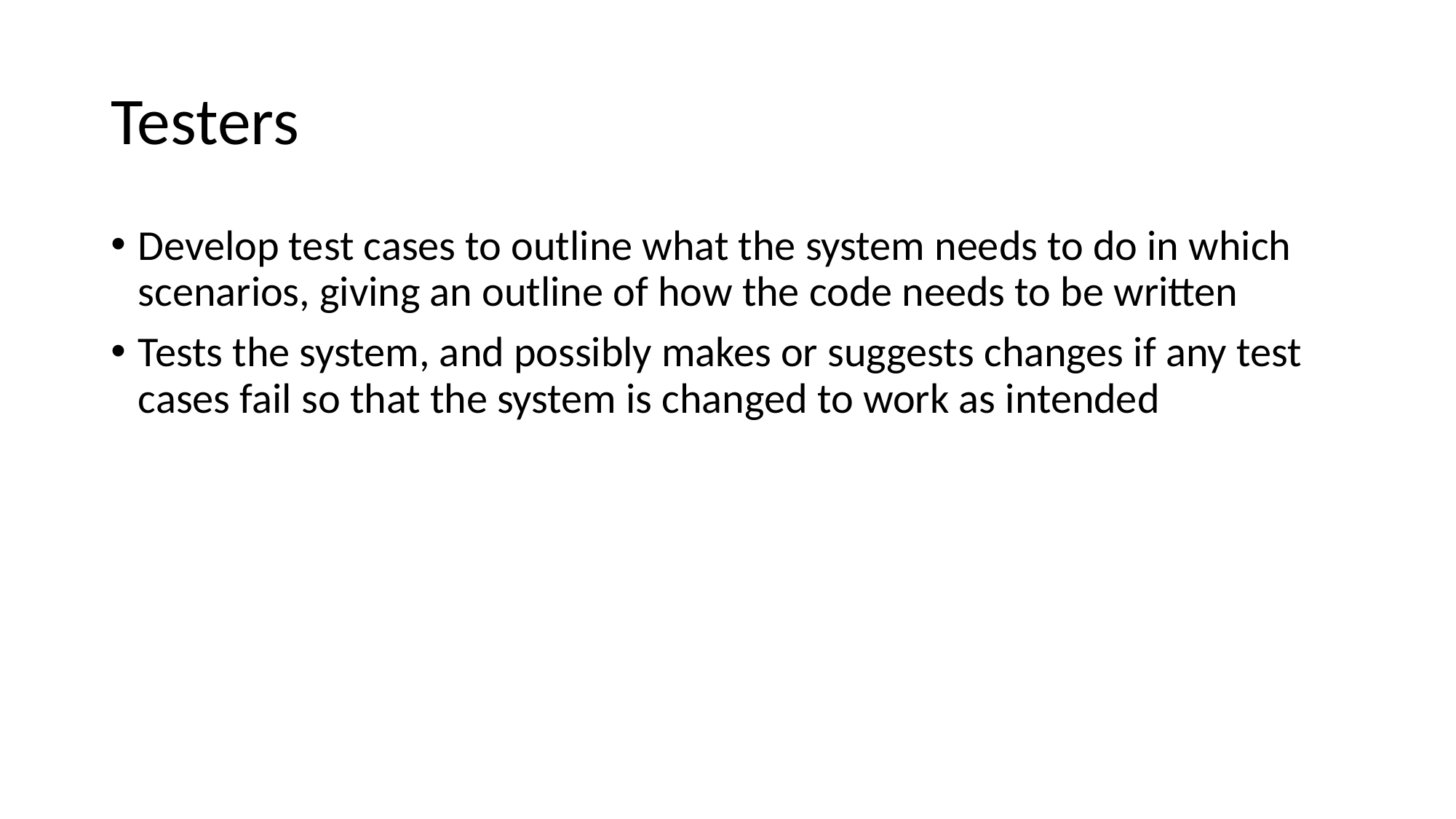

# Testers
Develop test cases to outline what the system needs to do in which scenarios, giving an outline of how the code needs to be written
Tests the system, and possibly makes or suggests changes if any test cases fail so that the system is changed to work as intended